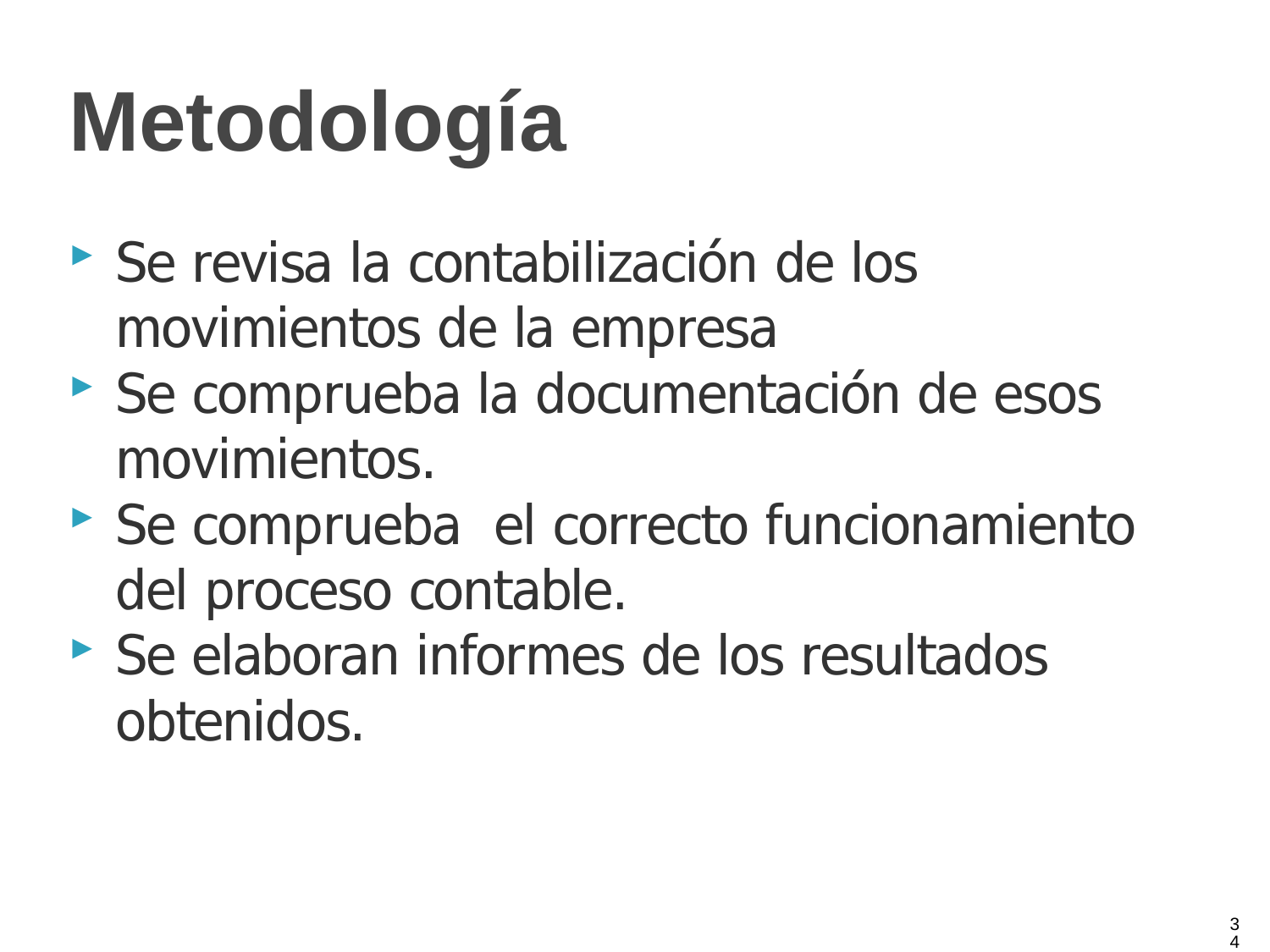

# Metodología
Se revisa la contabilización de los movimientos de la empresa
Se comprueba la documentación de esos movimientos.
Se comprueba  el correcto funcionamiento del proceso contable.
Se elaboran informes de los resultados obtenidos.
34